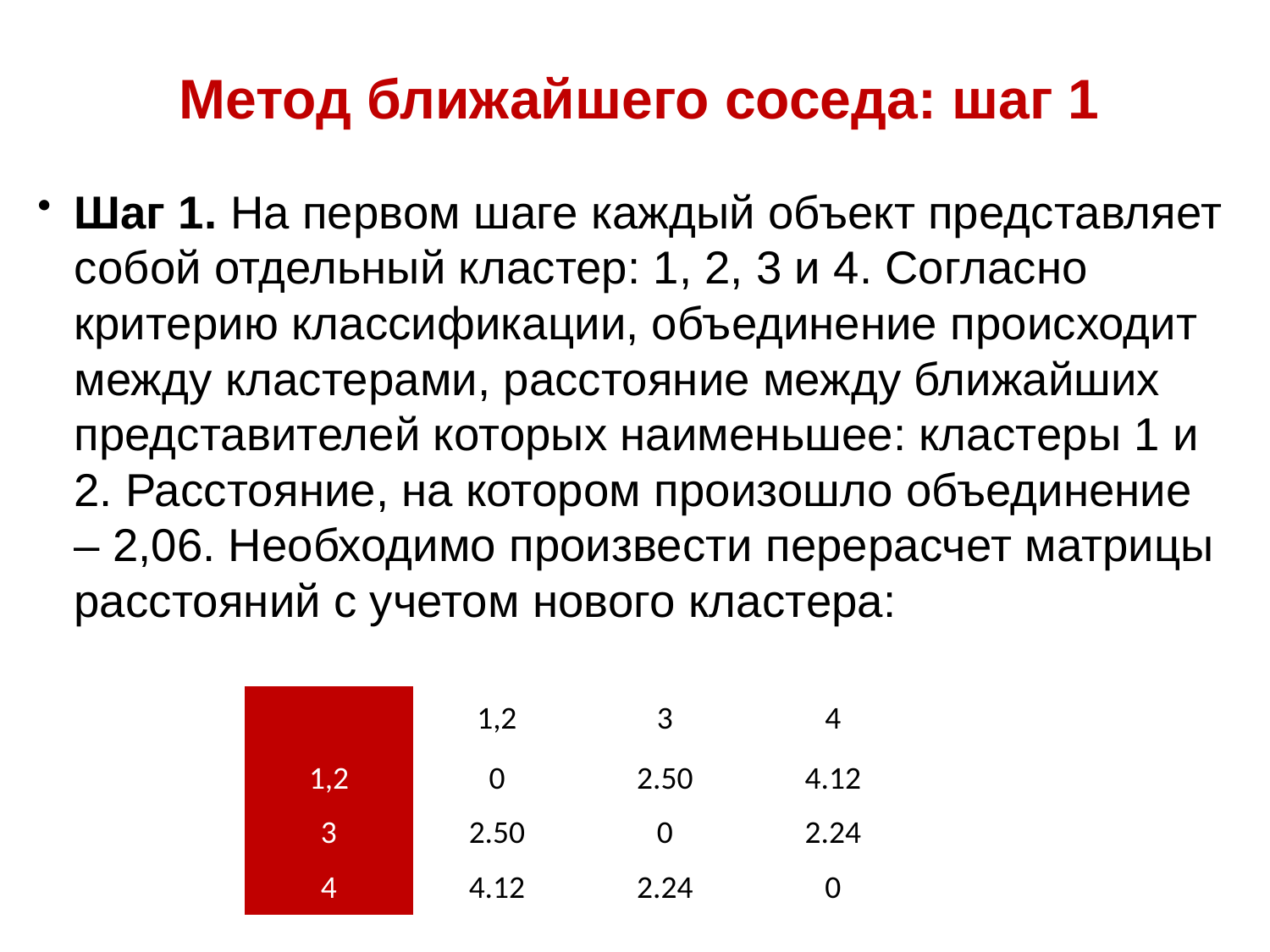

# Метод ближайшего соседа: шаг 1
Шаг 1. На первом шаге каждый объект представляет собой отдельный кластер: 1, 2, 3 и 4. Согласно критерию классификации, объединение происходит между кластерами, расстояние между ближайших представителей которых наименьшее: кластеры 1 и 2. Расстояние, на котором произошло объединение – 2,06. Необходимо произвести перерасчет матрицы расстояний с учетом нового кластера:
|  | 1,2 | 3 | 4 |
| --- | --- | --- | --- |
| 1,2 | 0 | 2.50 | 4.12 |
| 3 | 2.50 | 0 | 2.24 |
| 4 | 4.12 | 2.24 | 0 |